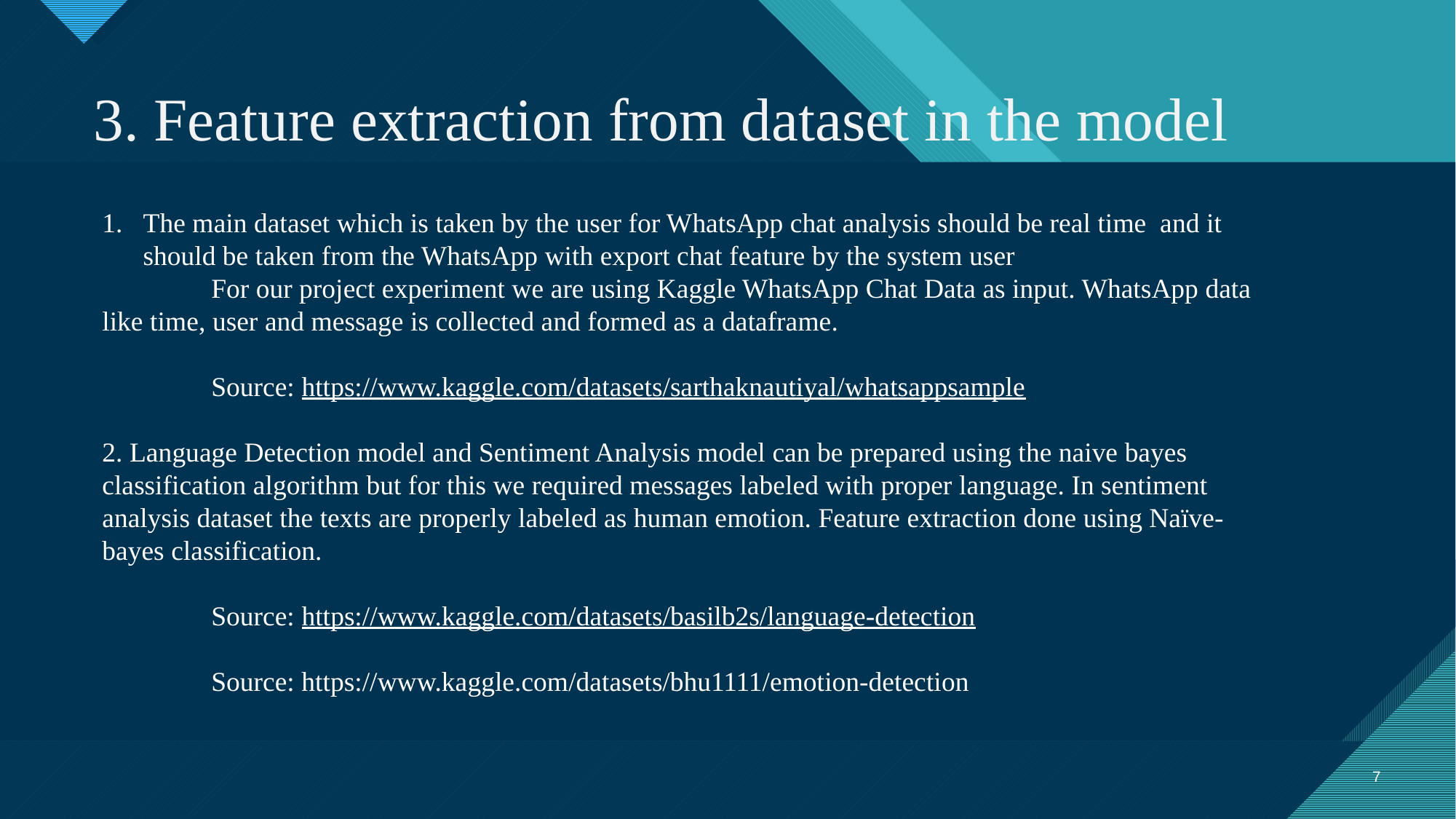

3. Feature extraction from dataset in the model
The main dataset which is taken by the user for WhatsApp chat analysis should be real time  and it should be taken from the WhatsApp with export chat feature by the system user
	For our project experiment we are using Kaggle WhatsApp Chat Data as input. WhatsApp data like time, user and message is collected and formed as a dataframe.

	Source: https://www.kaggle.com/datasets/sarthaknautiyal/whatsappsample

2. Language Detection model and Sentiment Analysis model can be prepared using the naive bayes classification algorithm but for this we required messages labeled with proper language. In sentiment analysis dataset the texts are properly labeled as human emotion. Feature extraction done using Naïve-bayes classification.

	Source: https://www.kaggle.com/datasets/basilb2s/language-detection

	Source: https://www.kaggle.com/datasets/bhu1111/emotion-detection
7